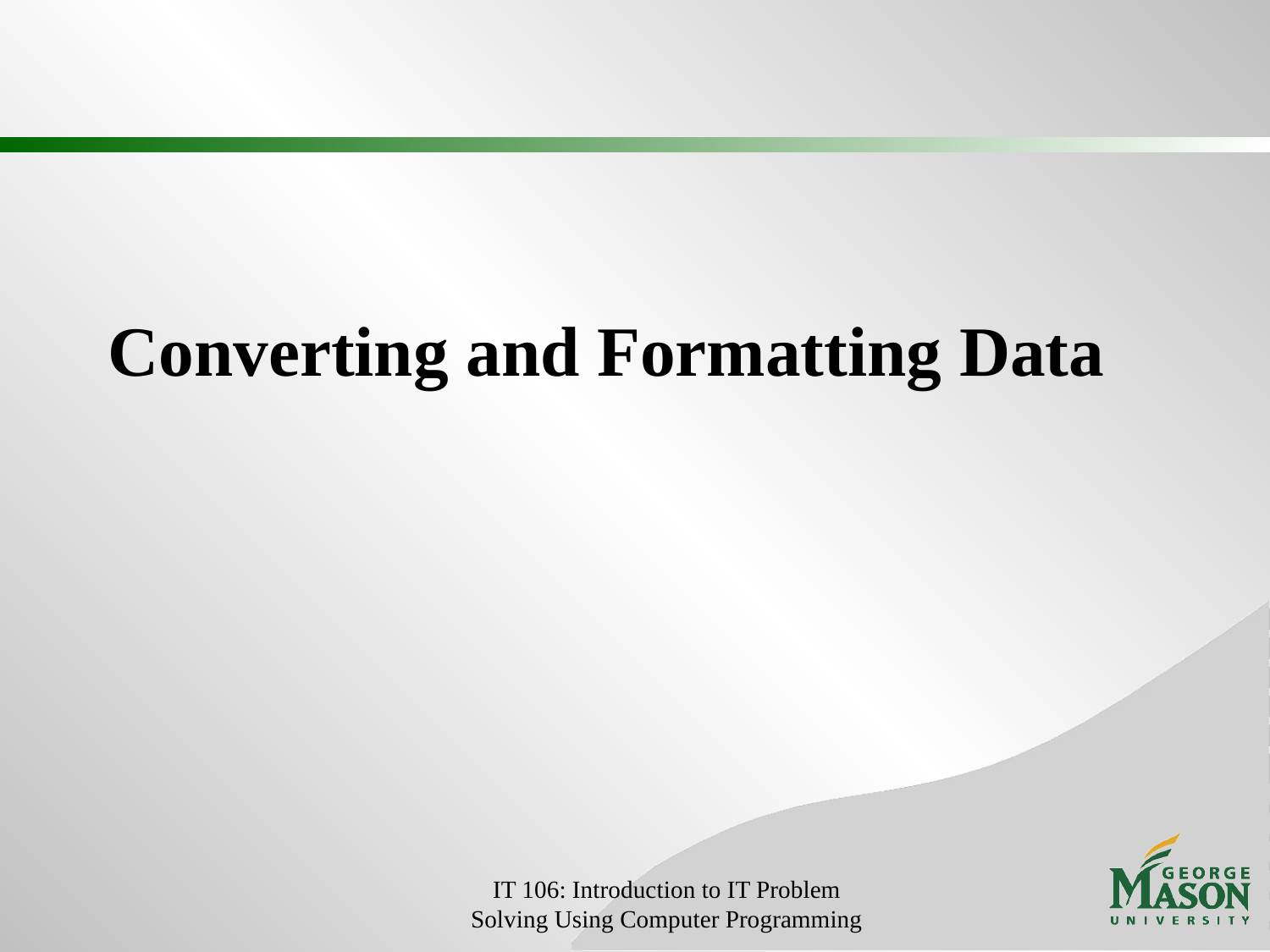

# Converting and Formatting Data
IT 106: Introduction to IT Problem Solving Using Computer Programming